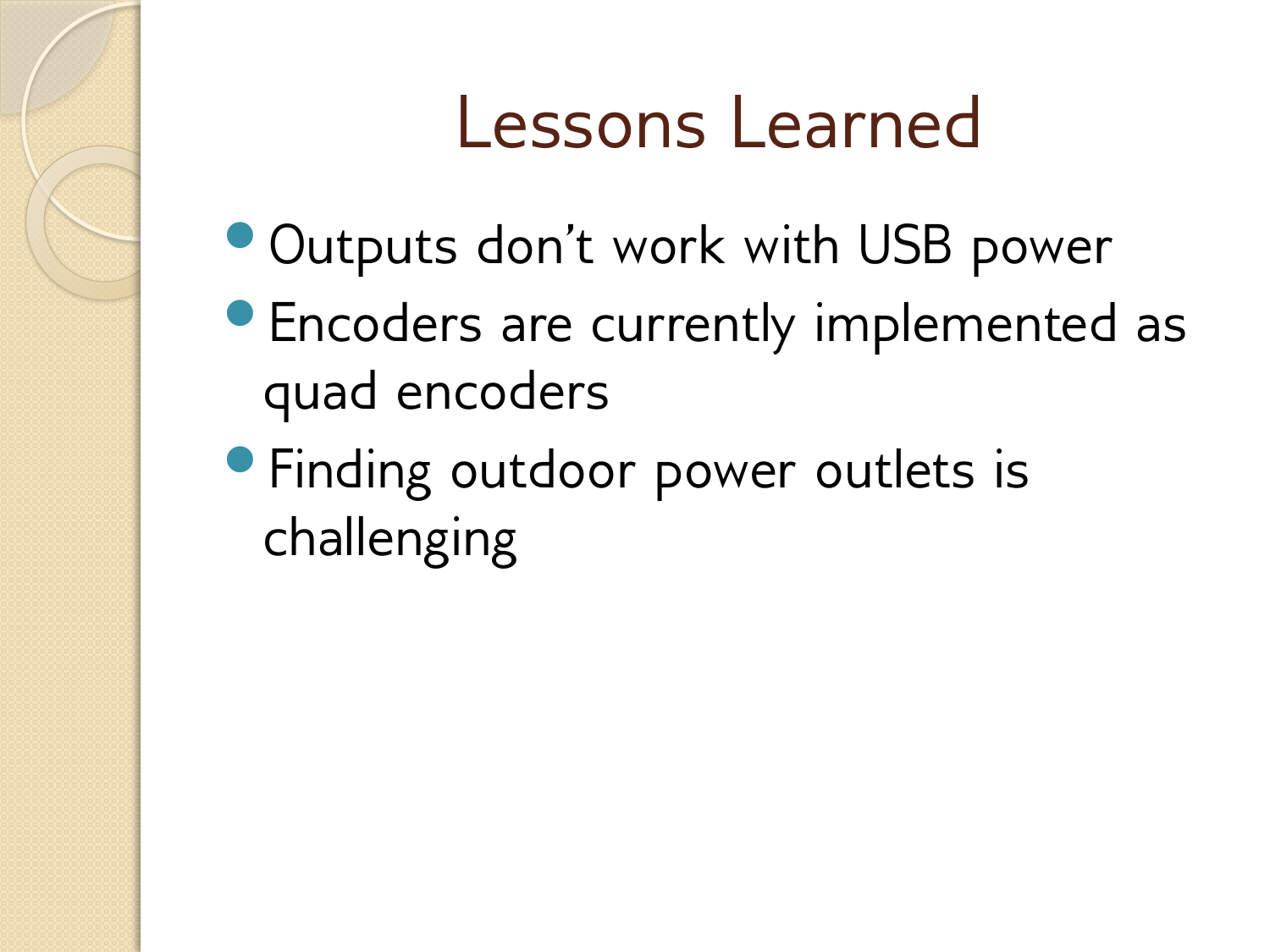

# Lessons Learned
Outputs don’t work with USB power
Encoders are currently implemented as quad encoders
Finding outdoor power outlets is challenging